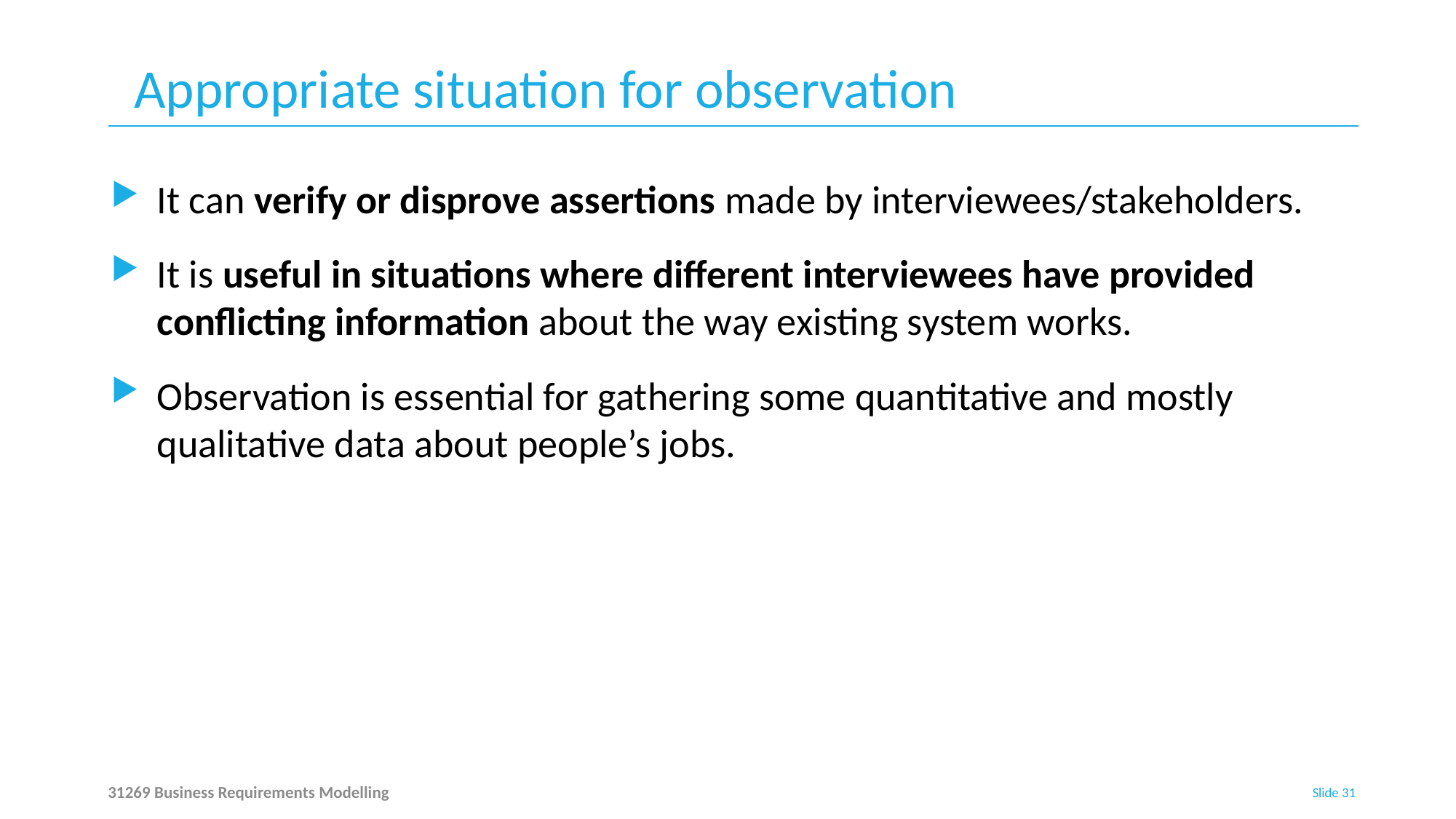

# Appropriate situation for observation
It can verify or disprove assertions made by interviewees/stakeholders.
It is useful in situations where different interviewees have provided conflicting information about the way existing system works.
Observation is essential for gathering some quantitative and mostly qualitative data about people’s jobs.
31269 Business Requirements Modelling
Slide 31